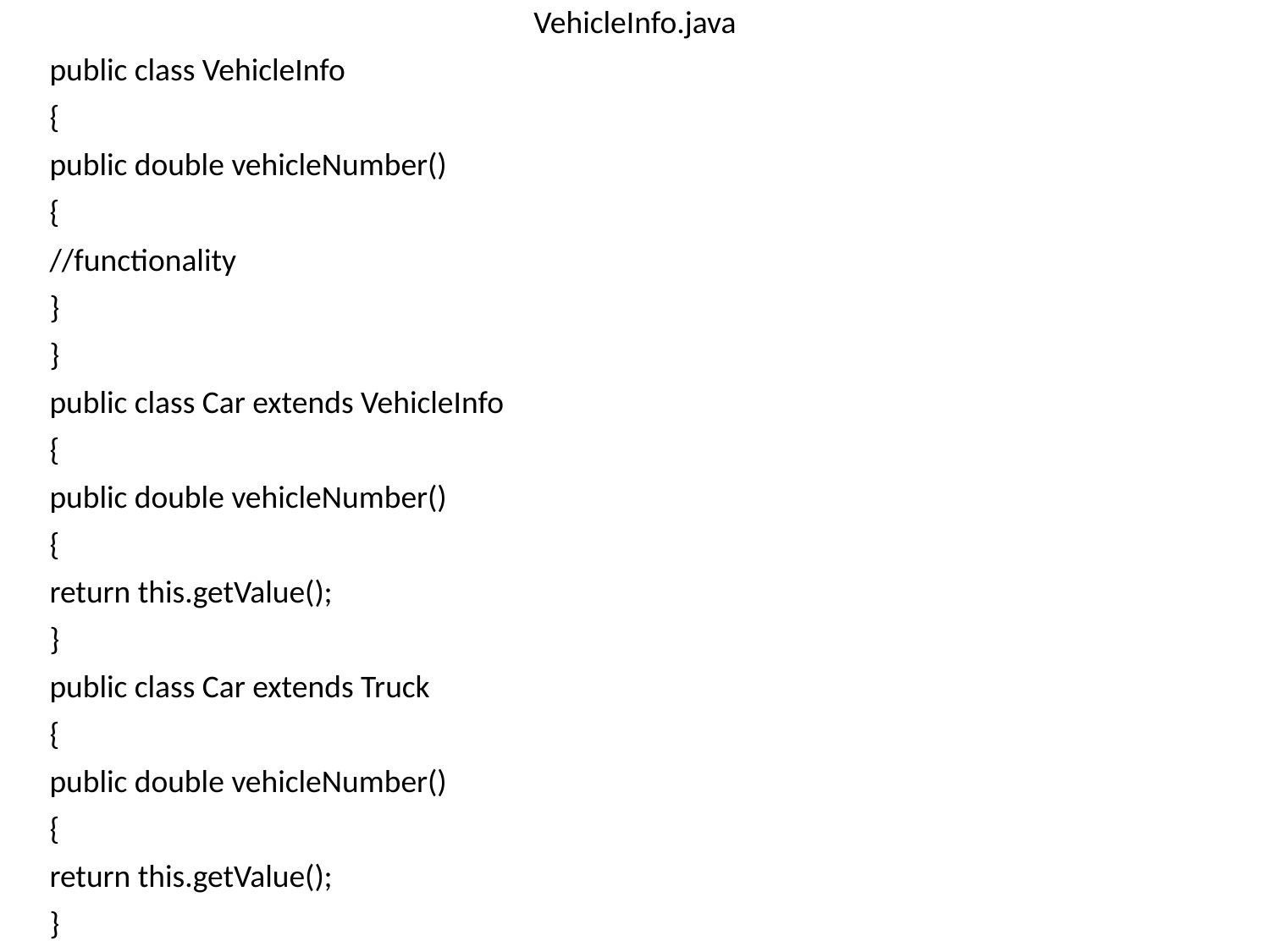

VehicleInfo.java
public class VehicleInfo
{
public double vehicleNumber()
{
//functionality
}
}
public class Car extends VehicleInfo
{
public double vehicleNumber()
{
return this.getValue();
}
public class Car extends Truck
{
public double vehicleNumber()
{
return this.getValue();
}